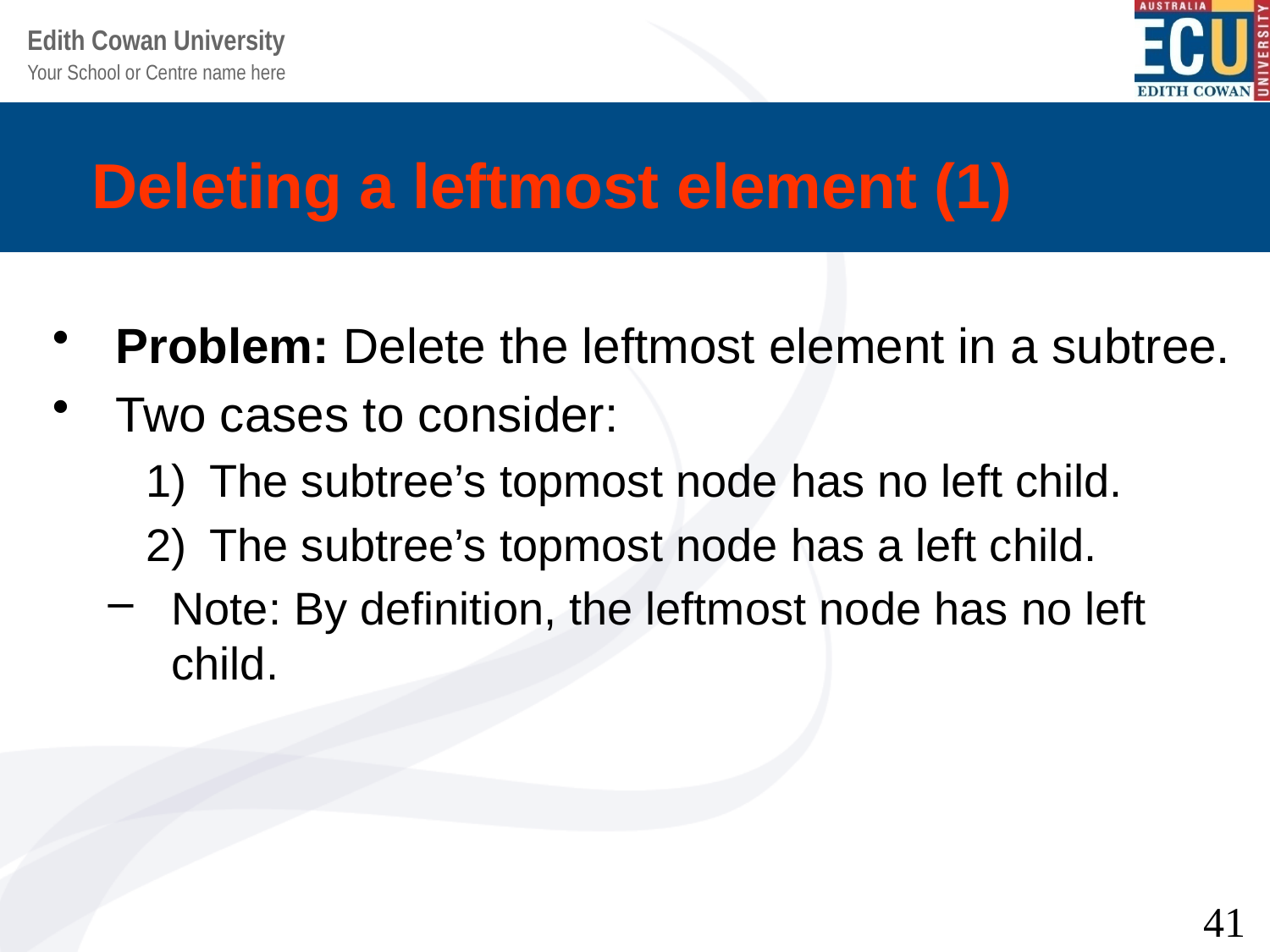

# Deleting a leftmost element (1)
Problem: Delete the leftmost element in a subtree.
Two cases to consider:
The subtree’s topmost node has no left child.
The subtree’s topmost node has a left child.
Note: By definition, the leftmost node has no left child.
41